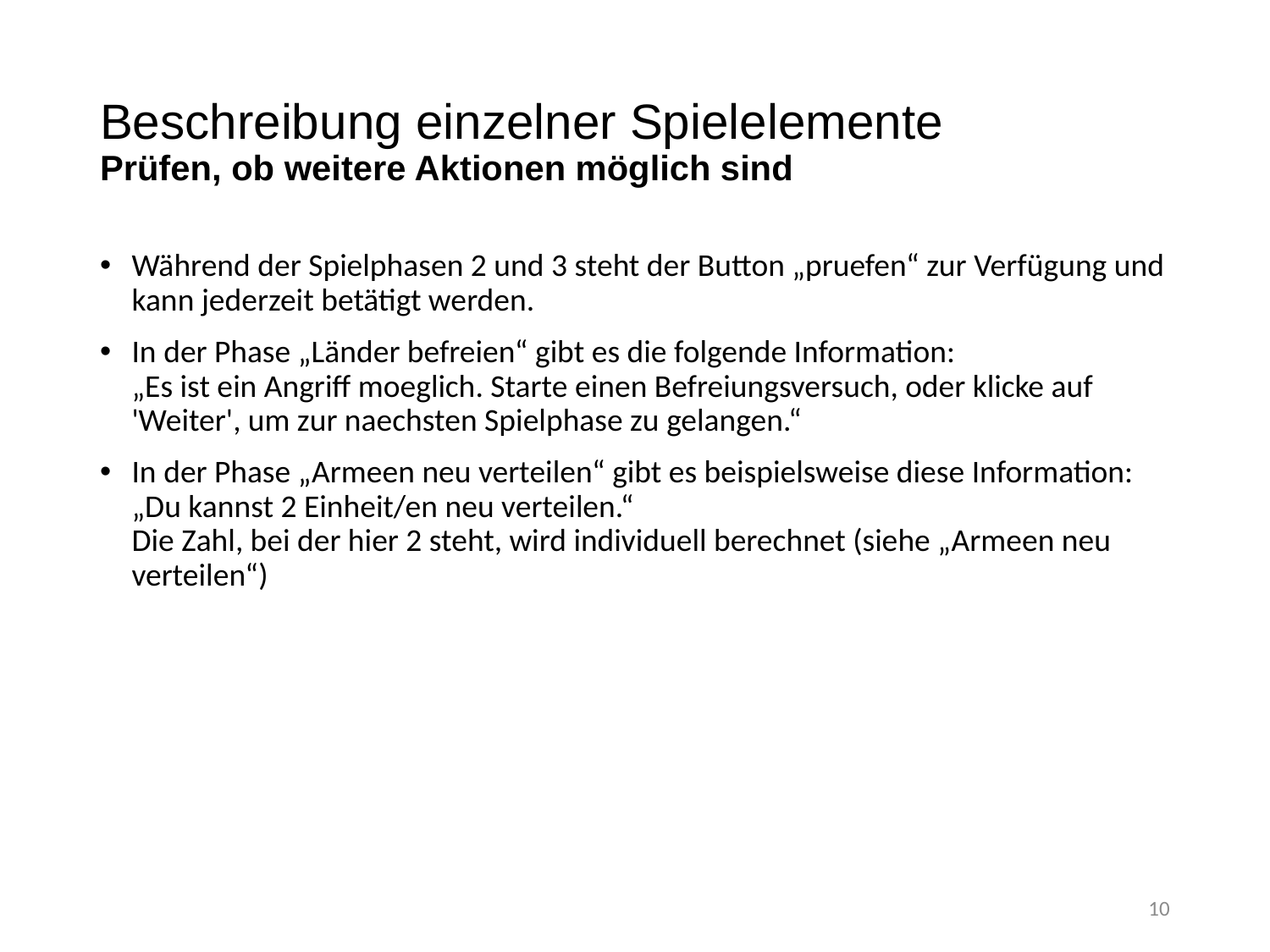

# Beschreibung einzelner Spielelemente Prüfen, ob weitere Aktionen möglich sind
Während der Spielphasen 2 und 3 steht der Button „pruefen“ zur Verfügung und kann jederzeit betätigt werden.
In der Phase „Länder befreien“ gibt es die folgende Information:
„Es ist ein Angriff moeglich. Starte einen Befreiungsversuch, oder klicke auf 'Weiter', um zur naechsten Spielphase zu gelangen.“
In der Phase „Armeen neu verteilen“ gibt es beispielsweise diese Information: „Du kannst 2 Einheit/en neu verteilen.“
Die Zahl, bei der hier 2 steht, wird individuell berechnet (siehe „Armeen neu verteilen“)
10